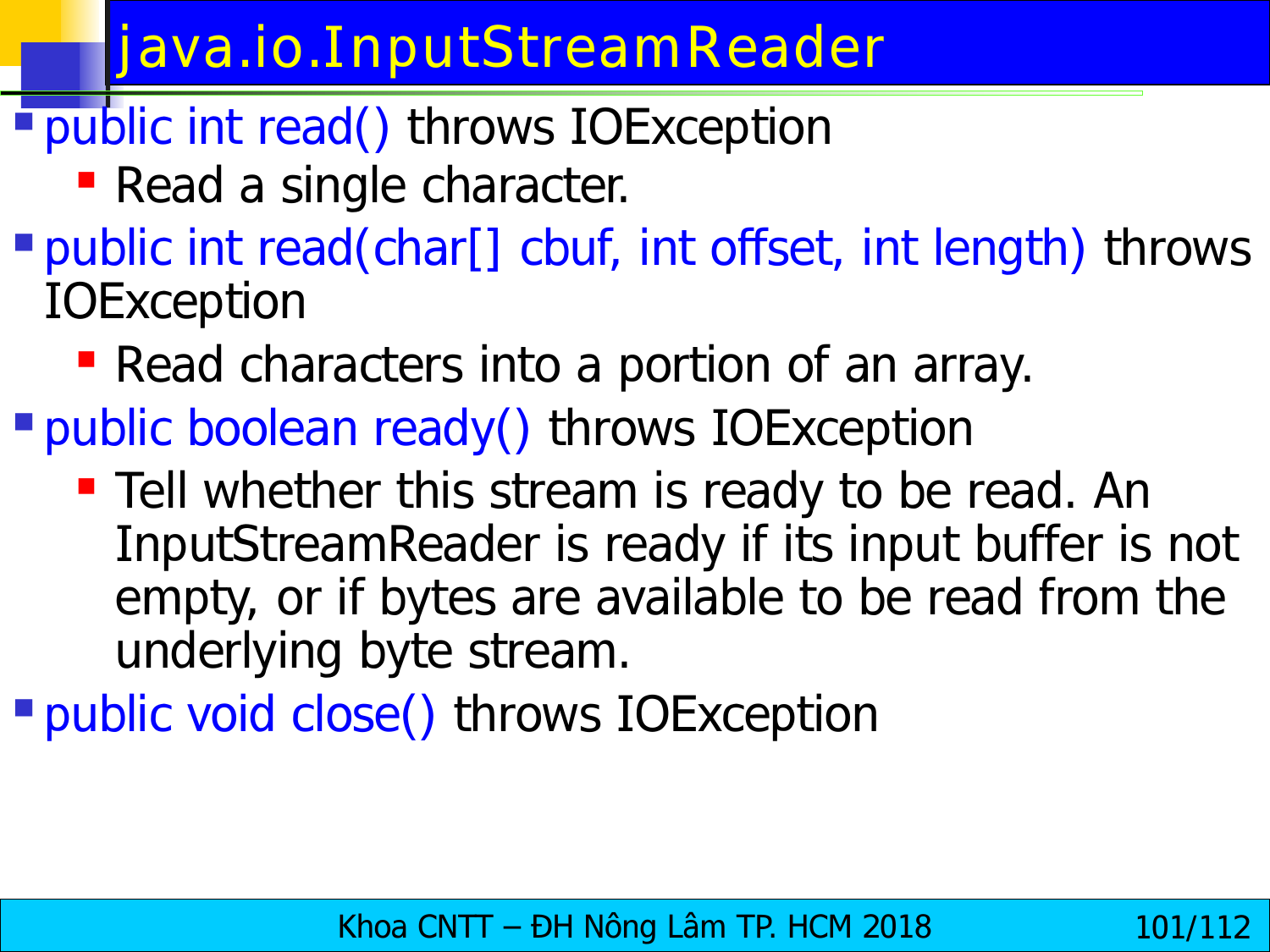

# java.io.InputStreamReader
public int read() throws IOException
Read a single character.
public int read(char[] cbuf, int offset, int length) throws IOException
Read characters into a portion of an array.
public boolean ready() throws IOException
Tell whether this stream is ready to be read. An InputStreamReader is ready if its input buffer is not empty, or if bytes are available to be read from the underlying byte stream.
public void close() throws IOException